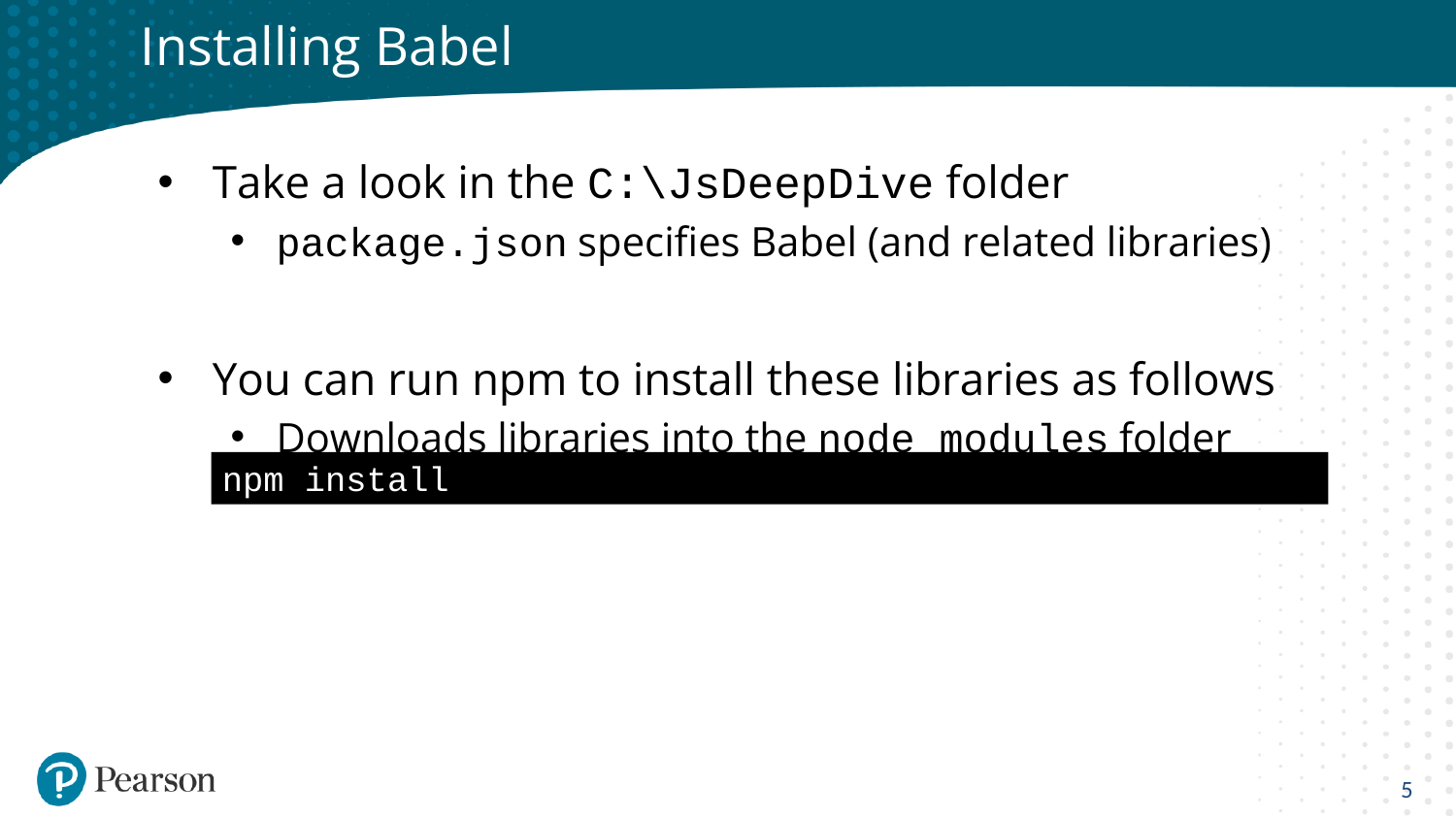

# Installing Babel
Take a look in the C:\JsDeepDive folder
package.json specifies Babel (and related libraries)

You can run npm to install these libraries as follows
Downloads libraries into the node_modules folder
npm install
5